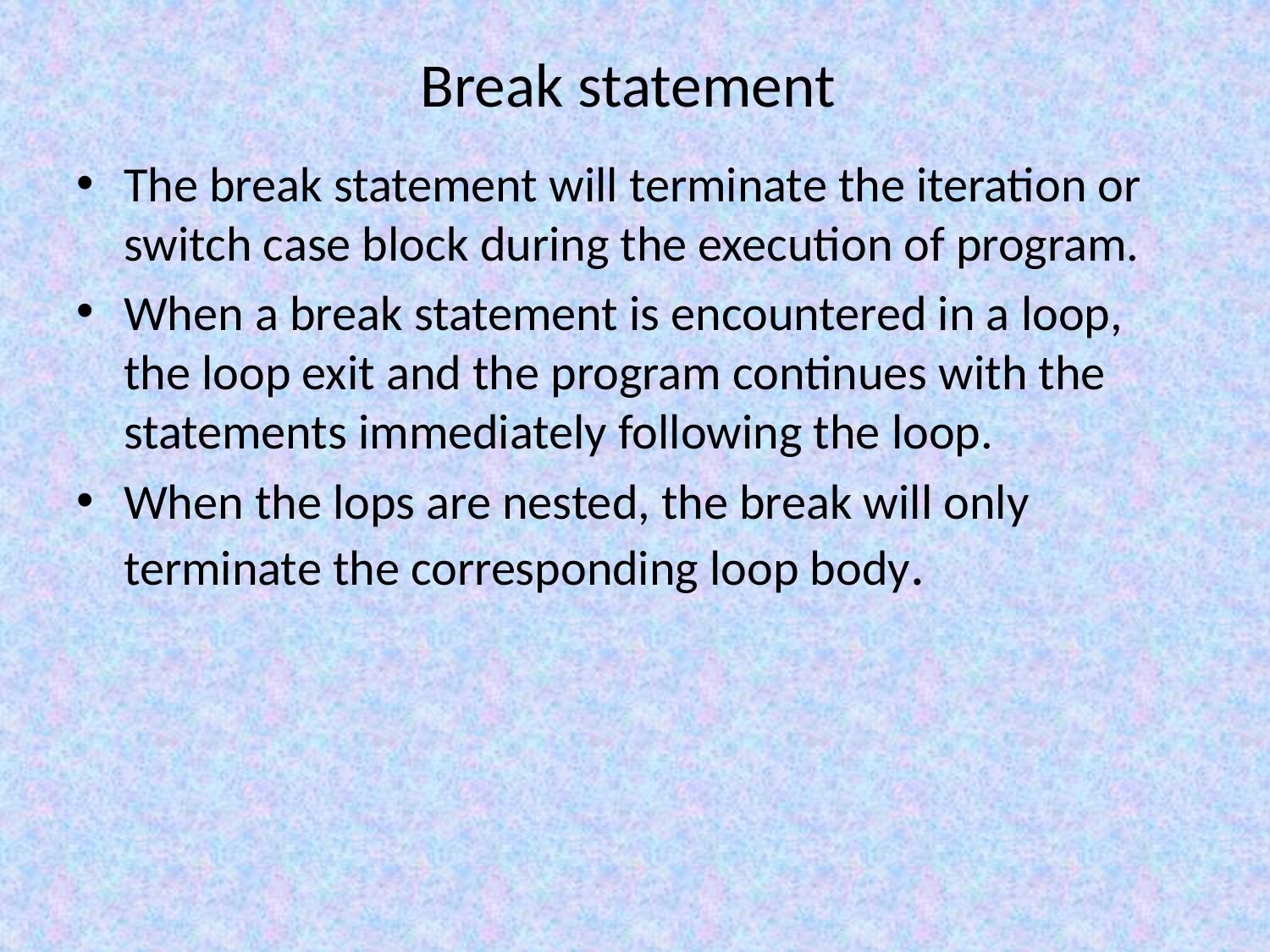

# Break statement
The break statement will terminate the iteration or switch case block during the execution of program.
When a break statement is encountered in a loop, the loop exit and the program continues with the statements immediately following the loop.
When the lops are nested, the break will only terminate the corresponding loop body.